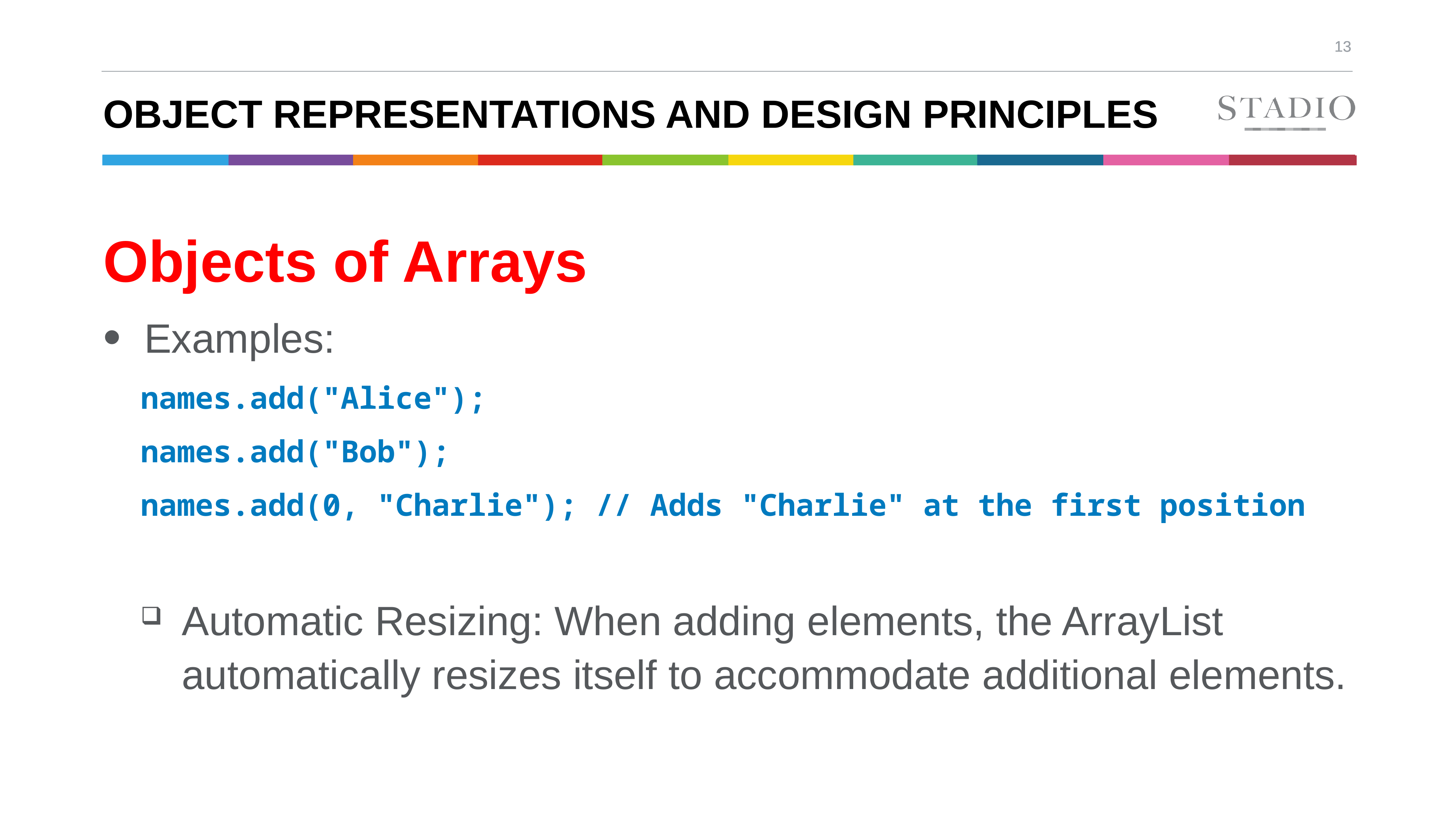

# Object Representations and Design Principles

Objects of Arrays
Examples:
names.add("Alice");
names.add("Bob");
names.add(0, "Charlie"); // Adds "Charlie" at the first position

Automatic Resizing: When adding elements, the ArrayList automatically resizes itself to accommodate additional elements.